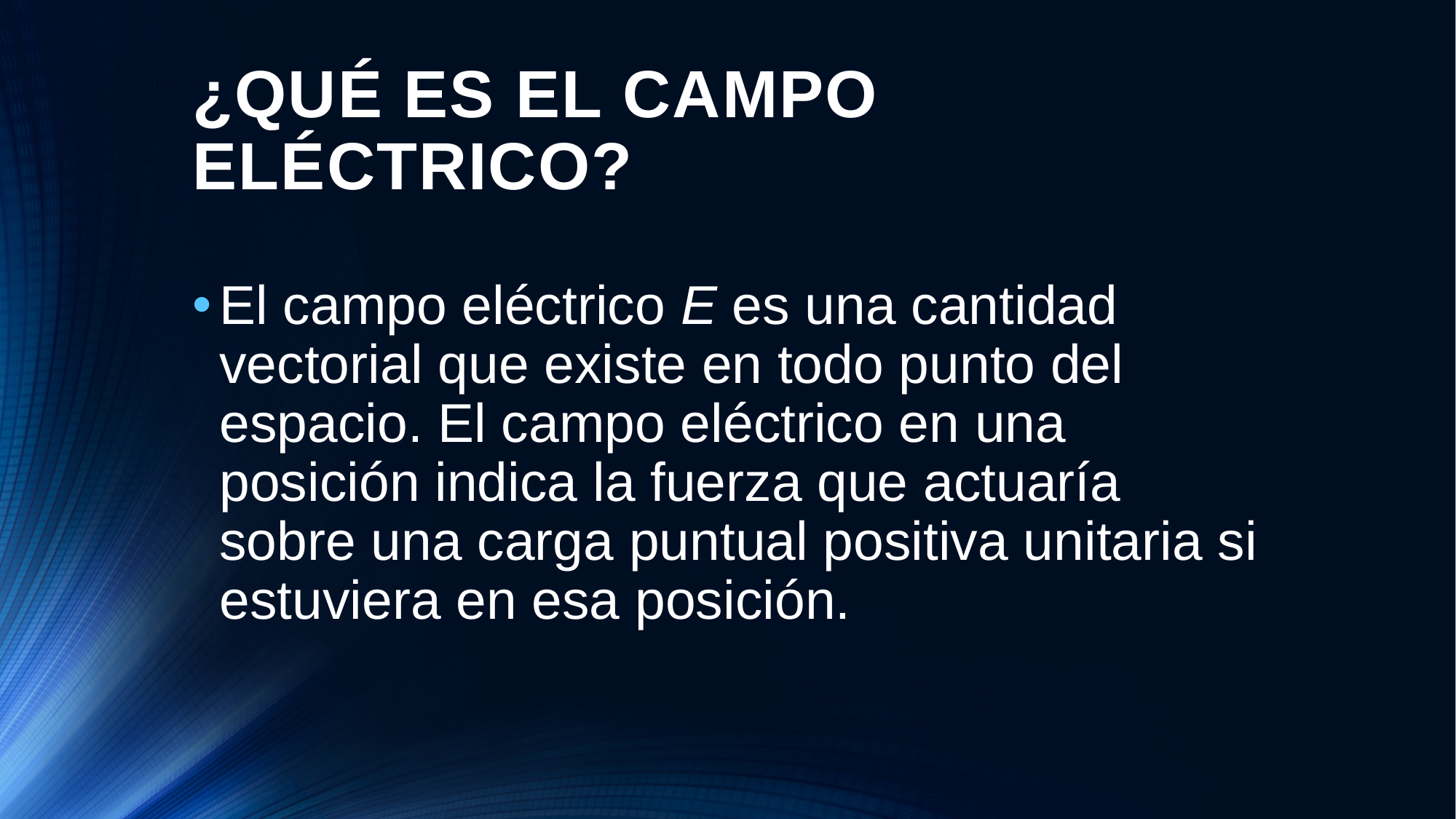

# ¿QUÉ ES EL CAMPO ELÉCTRICO?
El campo eléctrico E es una cantidad vectorial que existe en todo punto del espacio. El campo eléctrico en una posición indica la fuerza que actuaría sobre una carga puntual positiva unitaria si estuviera en esa posición.